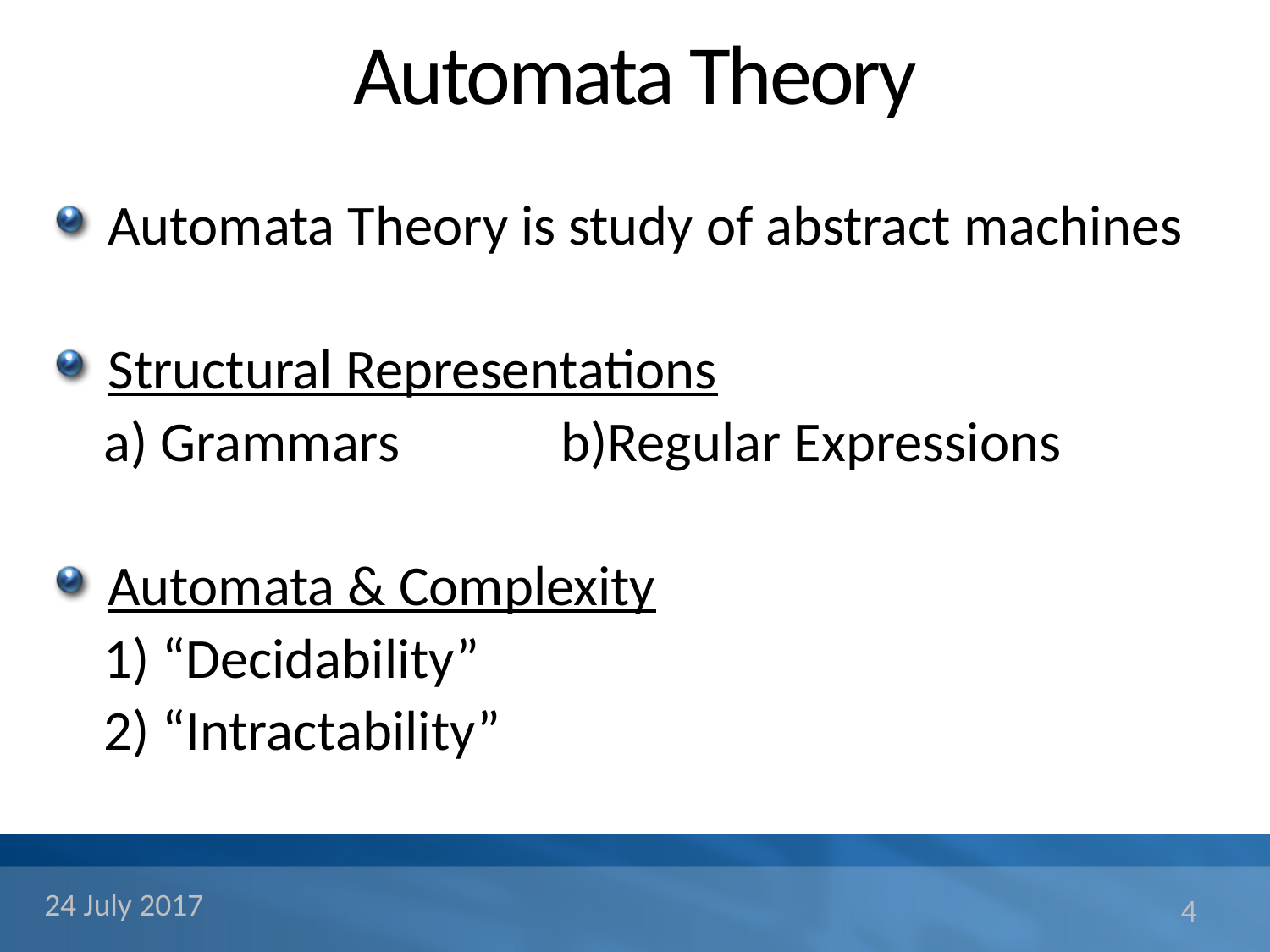

# Automata Theory
Automata Theory is study of abstract machines

Structural Representations
    a) Grammars		b)Regular Expressions

Automata & Complexity
    1) “Decidability”
    2) “Intractability”